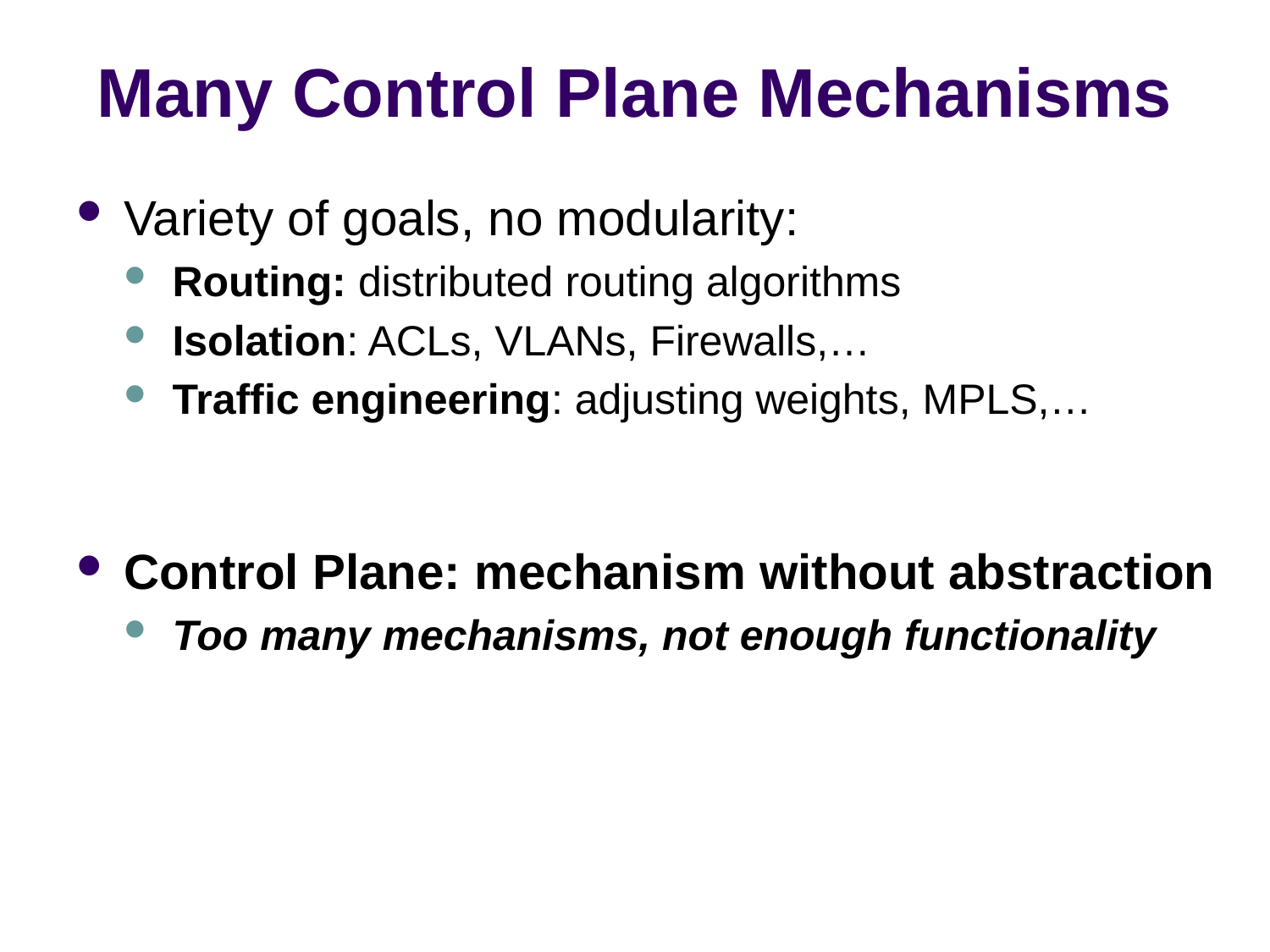

# Many Control Plane Mechanisms
Variety of goals, no modularity:
Routing: distributed routing algorithms
Isolation: ACLs, VLANs, Firewalls,…
Traffic engineering: adjusting weights, MPLS,…

Control Plane: mechanism without abstraction
Too many mechanisms, not enough functionality